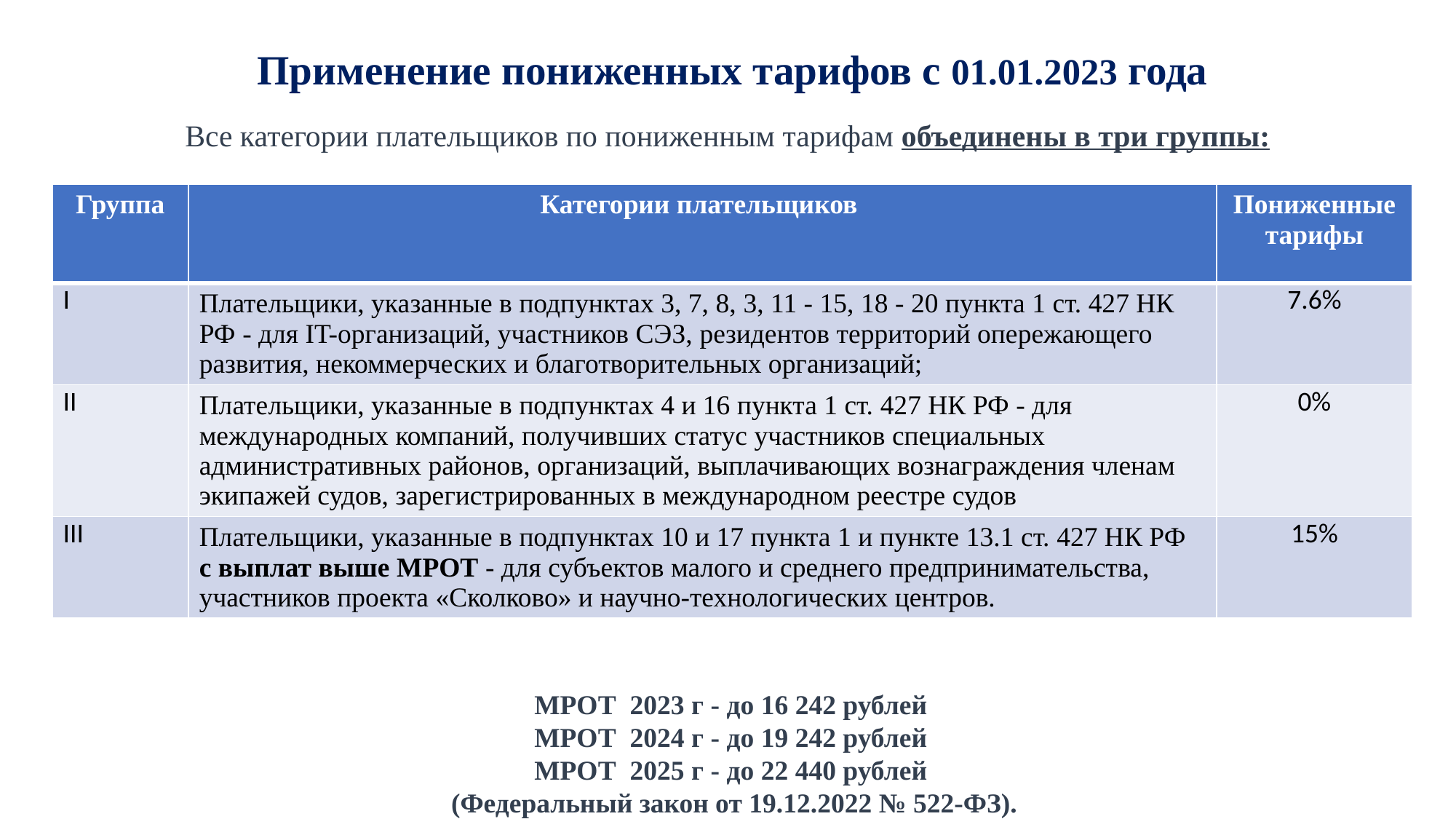

# Применение пониженных тарифов с 01.01.2023 года
Все категории плательщиков по пониженным тарифам объединены в три группы:

| Группа | Категории плательщиков | Пониженные тарифы |
| --- | --- | --- |
| I | Плательщики, указанные в подпунктах 3, 7, 8, 3, 11 - 15, 18 - 20 пункта 1 ст. 427 НК РФ - для IT-организаций, участников СЭЗ, резидентов территорий опережающего развития, некоммерческих и благотворительных организаций; | 7.6% |
| II | Плательщики, указанные в подпунктах 4 и 16 пункта 1 ст. 427 НК РФ - для международных компаний, получивших статус участников специальных административных районов, организаций, выплачивающих вознаграждения членам экипажей судов, зарегистрированных в международном реестре судов | 0% |
| III | Плательщики, указанные в подпунктах 10 и 17 пункта 1 и пункте 13.1 ст. 427 НК РФ с выплат выше МРОТ - для субъектов малого и среднего предпринимательства, участников проекта «Сколково» и научно-технологических центров. | 15% |
МРОТ  2023 г - до 16 242 рублей
МРОТ  2024 г - до 19 242 рублей
МРОТ  2025 г - до 22 440 рублей
(Федеральный закон от 19.12.2022 № 522-ФЗ).